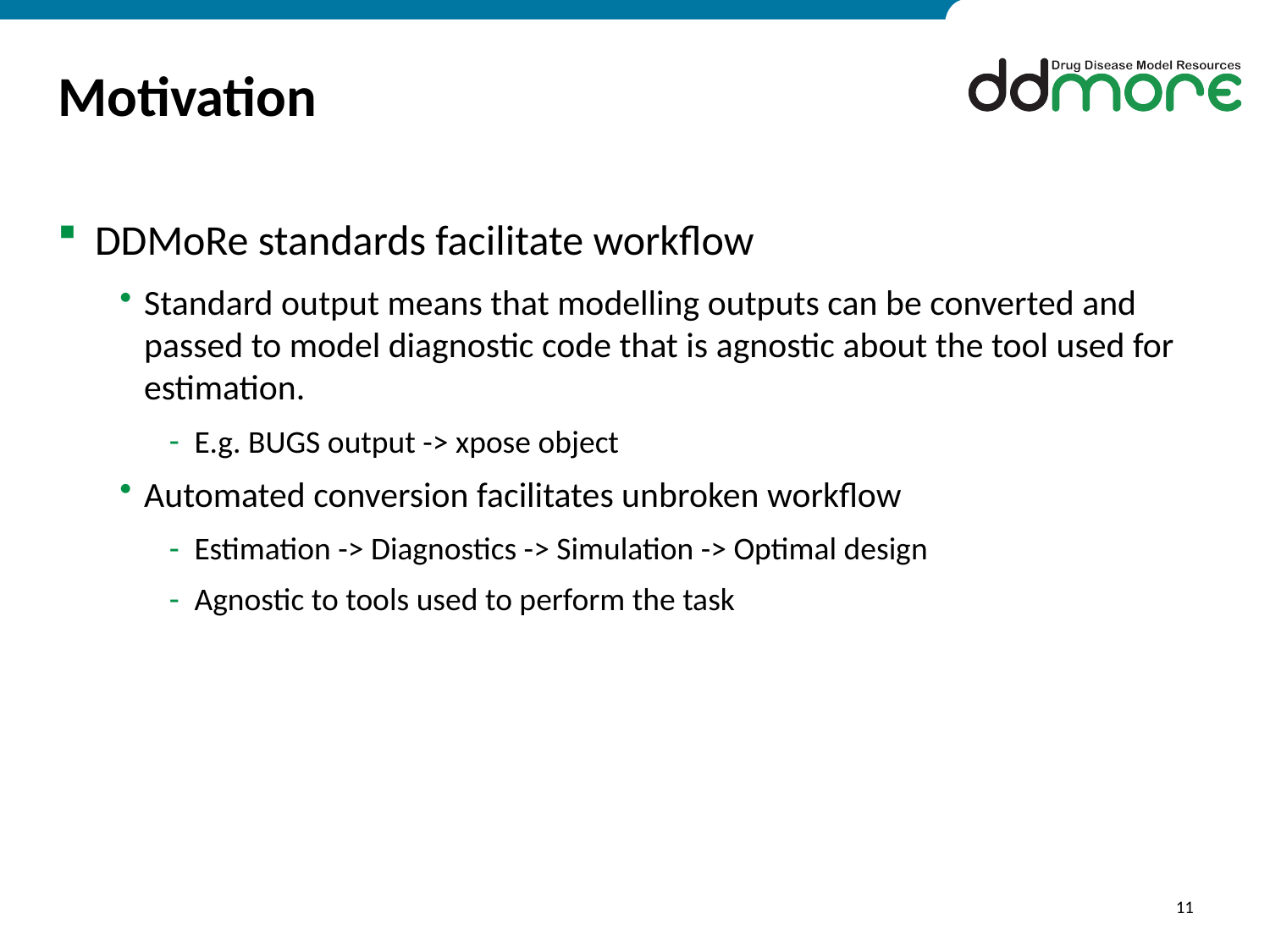

# Motivation
DDMoRe standards facilitate workflow
Standard output means that modelling outputs can be converted and passed to model diagnostic code that is agnostic about the tool used for estimation.
E.g. BUGS output -> xpose object
Automated conversion facilitates unbroken workflow
Estimation -> Diagnostics -> Simulation -> Optimal design
Agnostic to tools used to perform the task
11